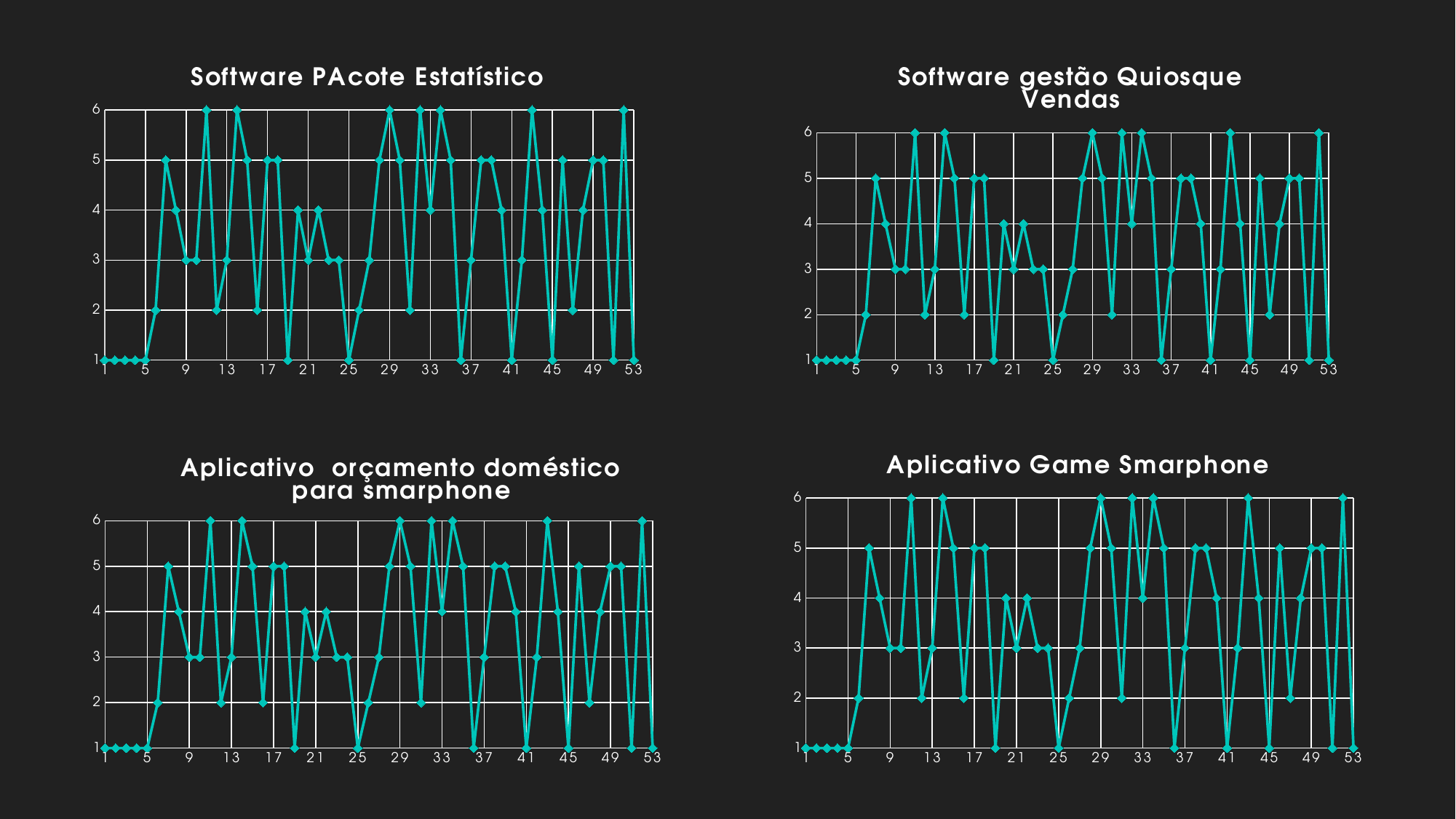

### Chart: Software PAcote Estatístico

| Category |  |
|---|---|

### Chart: Software gestão Quiosque Vendas

| Category |  |
|---|---|

### Chart: Aplicativo Game Smarphone

| Category |  |
|---|---|

### Chart: Aplicativo  orçamento doméstico para smarphone

| Category |  |
|---|---|